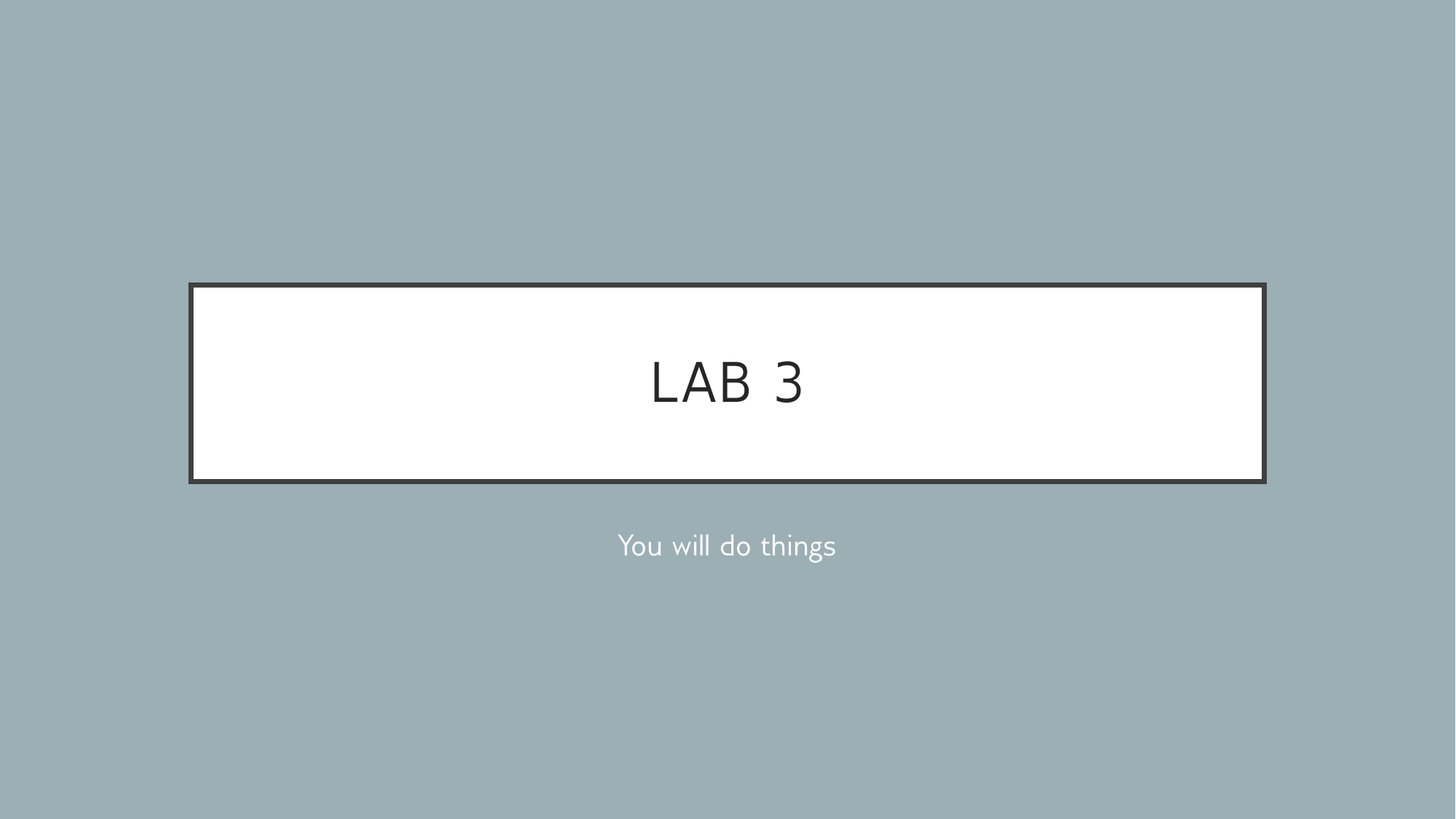

# Lab 3
You will do things